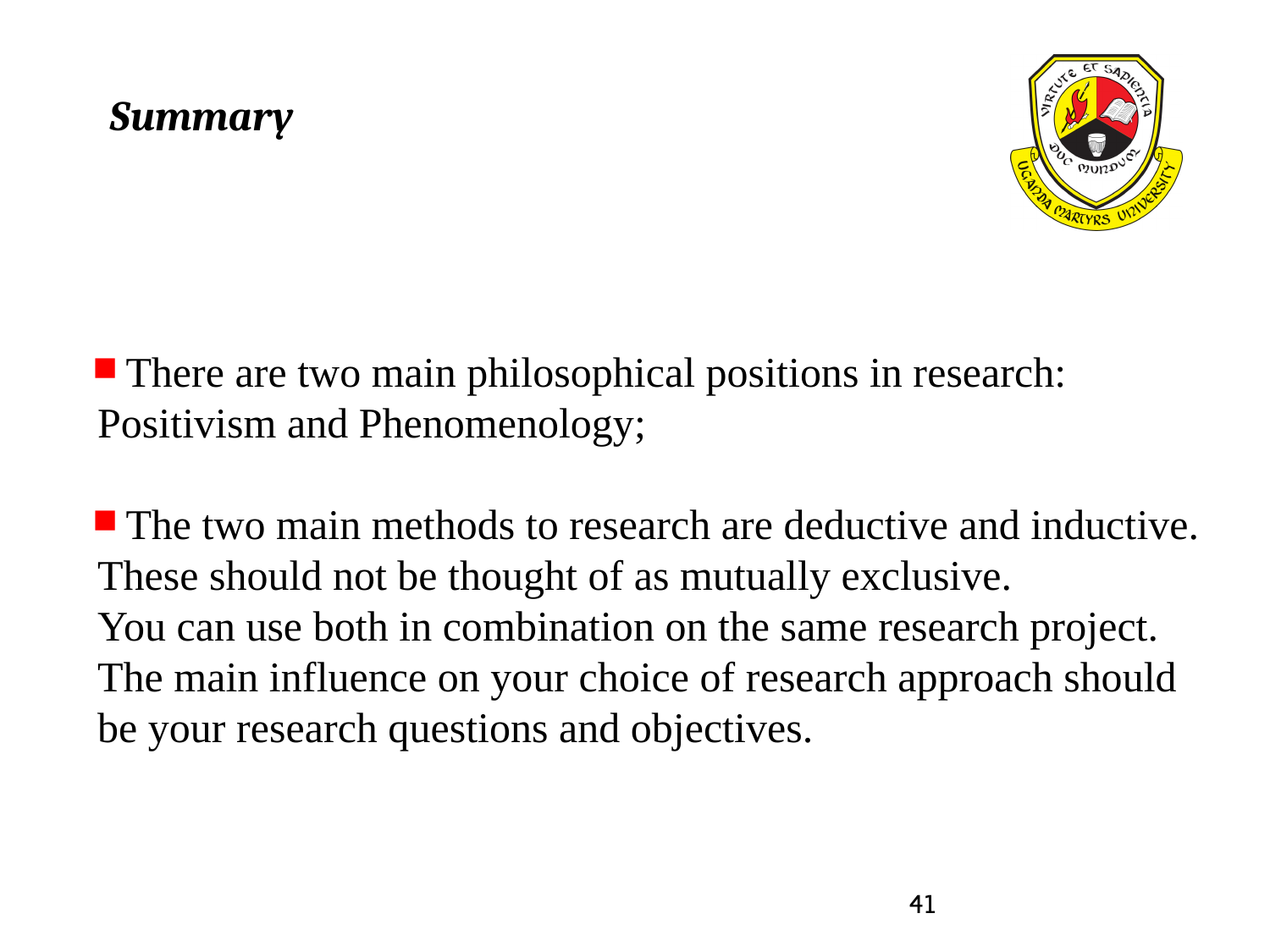

# Summary
 There are two main philosophical positions in research:
Positivism and Phenomenology;

 The two main methods to research are deductive and inductive.
These should not be thought of as mutually exclusive.
You can use both in combination on the same research project.
The main influence on your choice of research approach should
be your research questions and objectives.
41